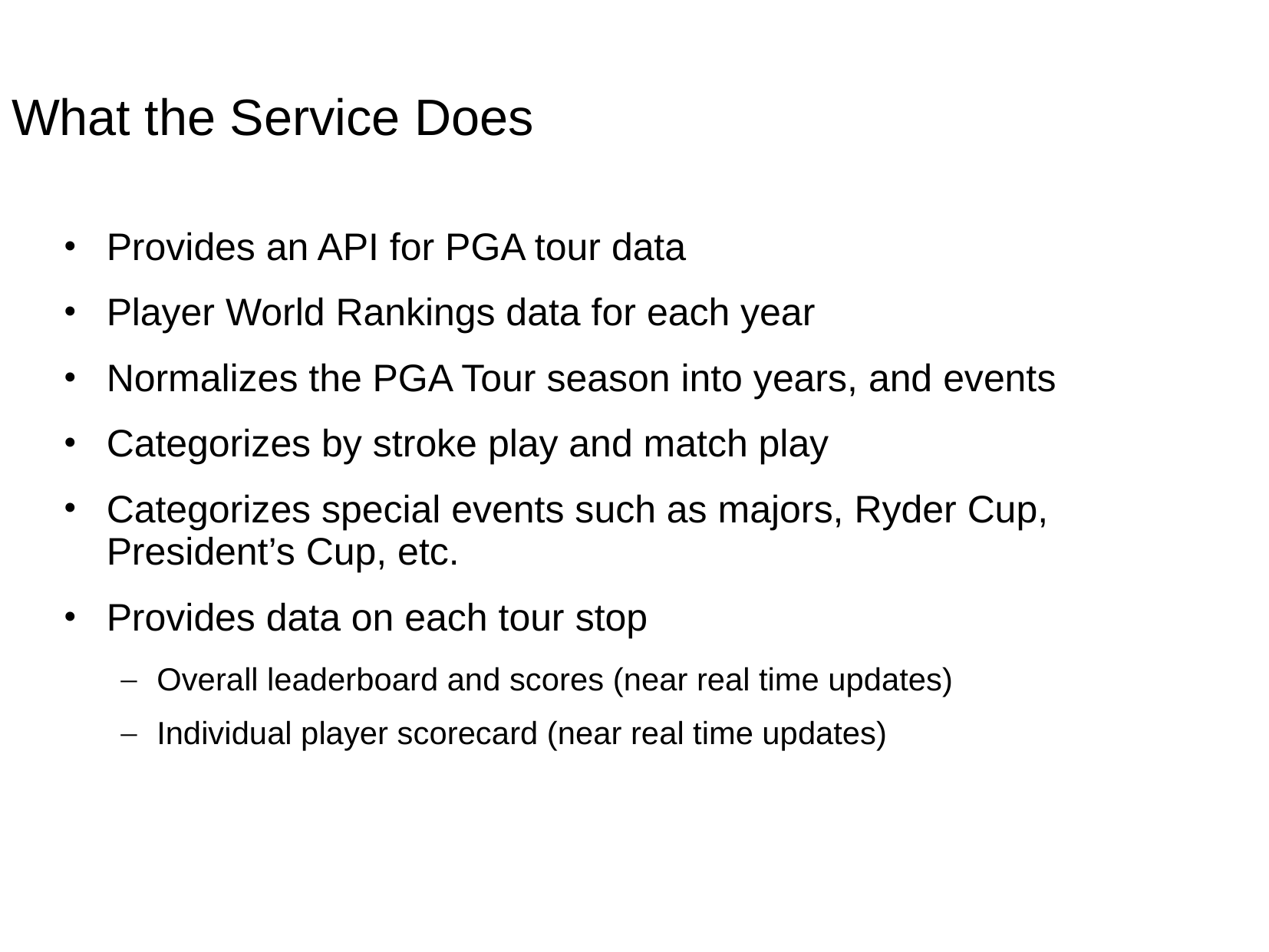

# What the Service Does
Provides an API for PGA tour data
Player World Rankings data for each year
Normalizes the PGA Tour season into years, and events
Categorizes by stroke play and match play
Categorizes special events such as majors, Ryder Cup, President’s Cup, etc.
Provides data on each tour stop
Overall leaderboard and scores (near real time updates)
Individual player scorecard (near real time updates)